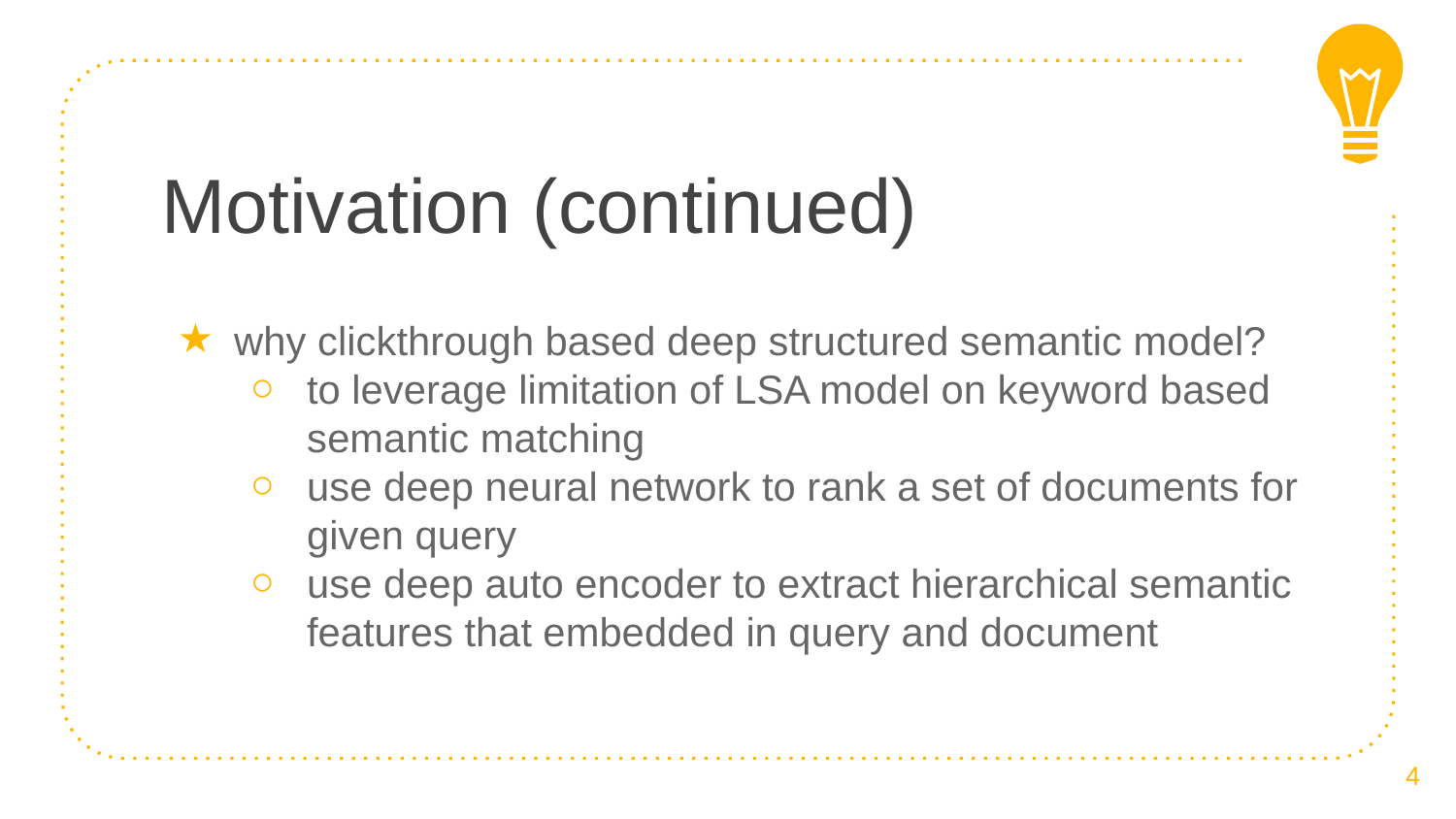

# Motivation (continued)
why clickthrough based deep structured semantic model?
to leverage limitation of LSA model on keyword based semantic matching
use deep neural network to rank a set of documents for given query
use deep auto encoder to extract hierarchical semantic features that embedded in query and document
4